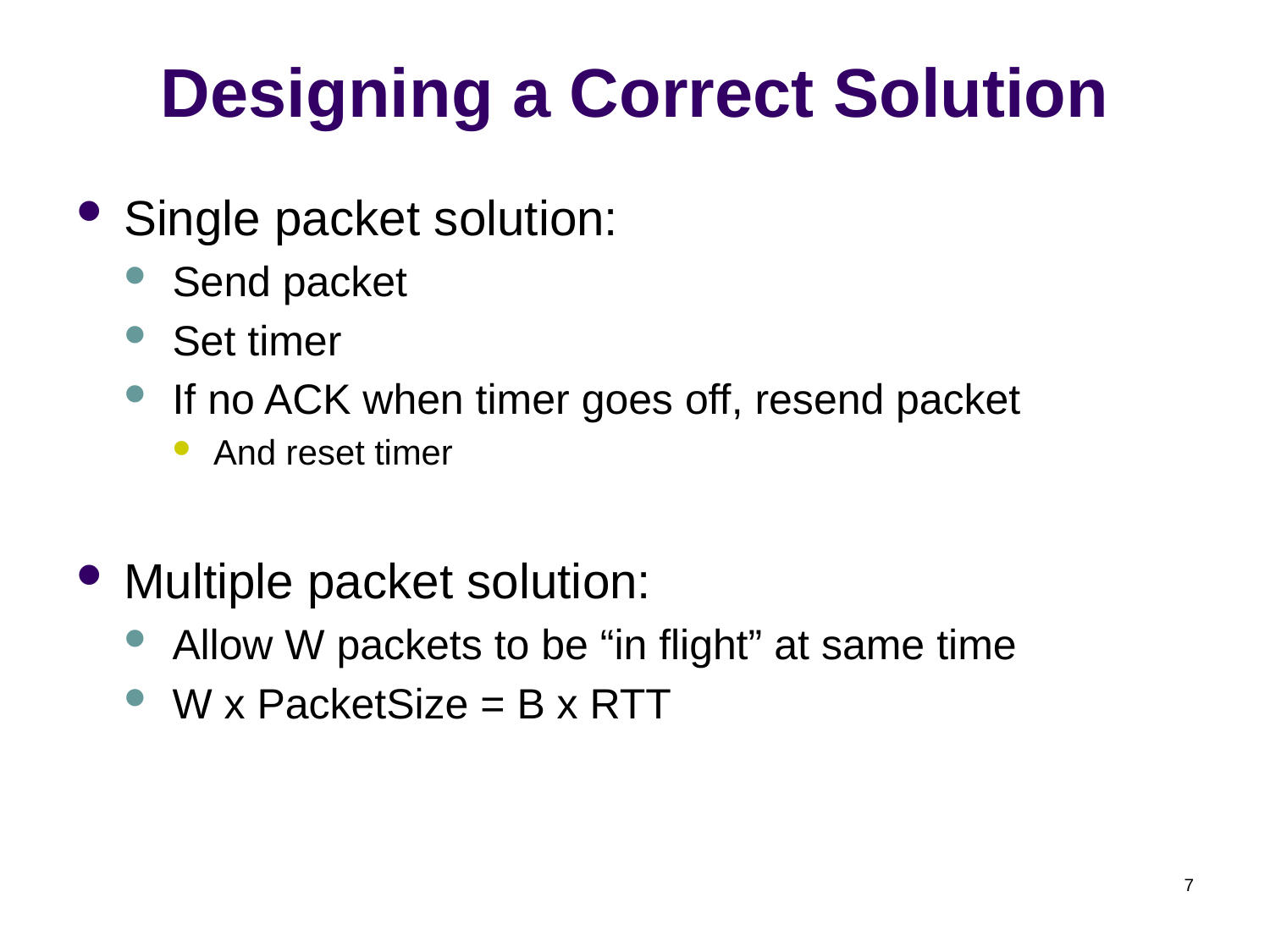

# Designing a Correct Solution
Single packet solution:
Send packet
Set timer
If no ACK when timer goes off, resend packet
And reset timer

Multiple packet solution:
Allow W packets to be “in flight” at same time
W x PacketSize = B x RTT

7